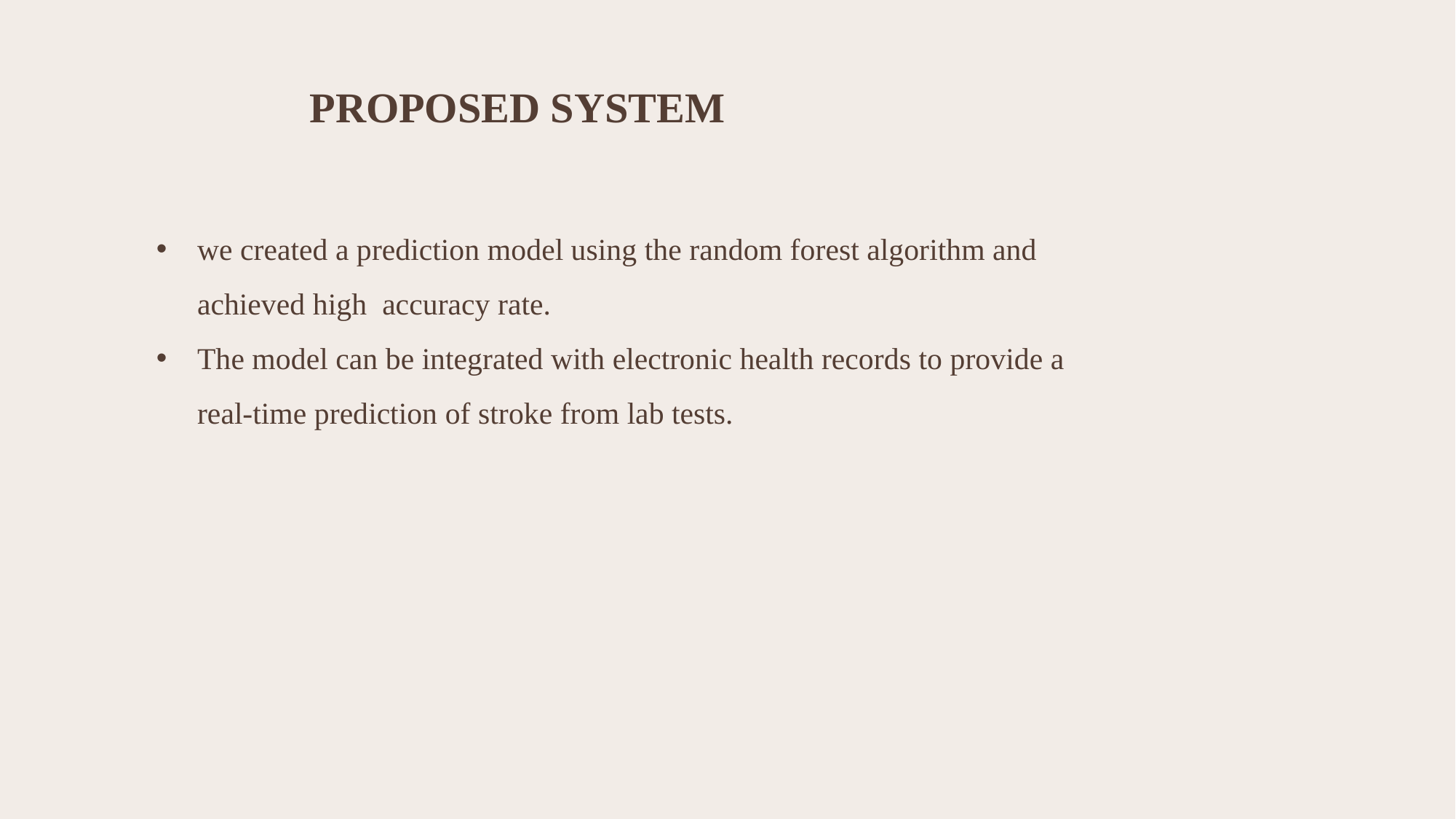

# Proposed system
we created a prediction model using the random forest algorithm and achieved high  accuracy rate.
The model can be integrated with electronic health records to provide a real-time prediction of stroke from lab tests.